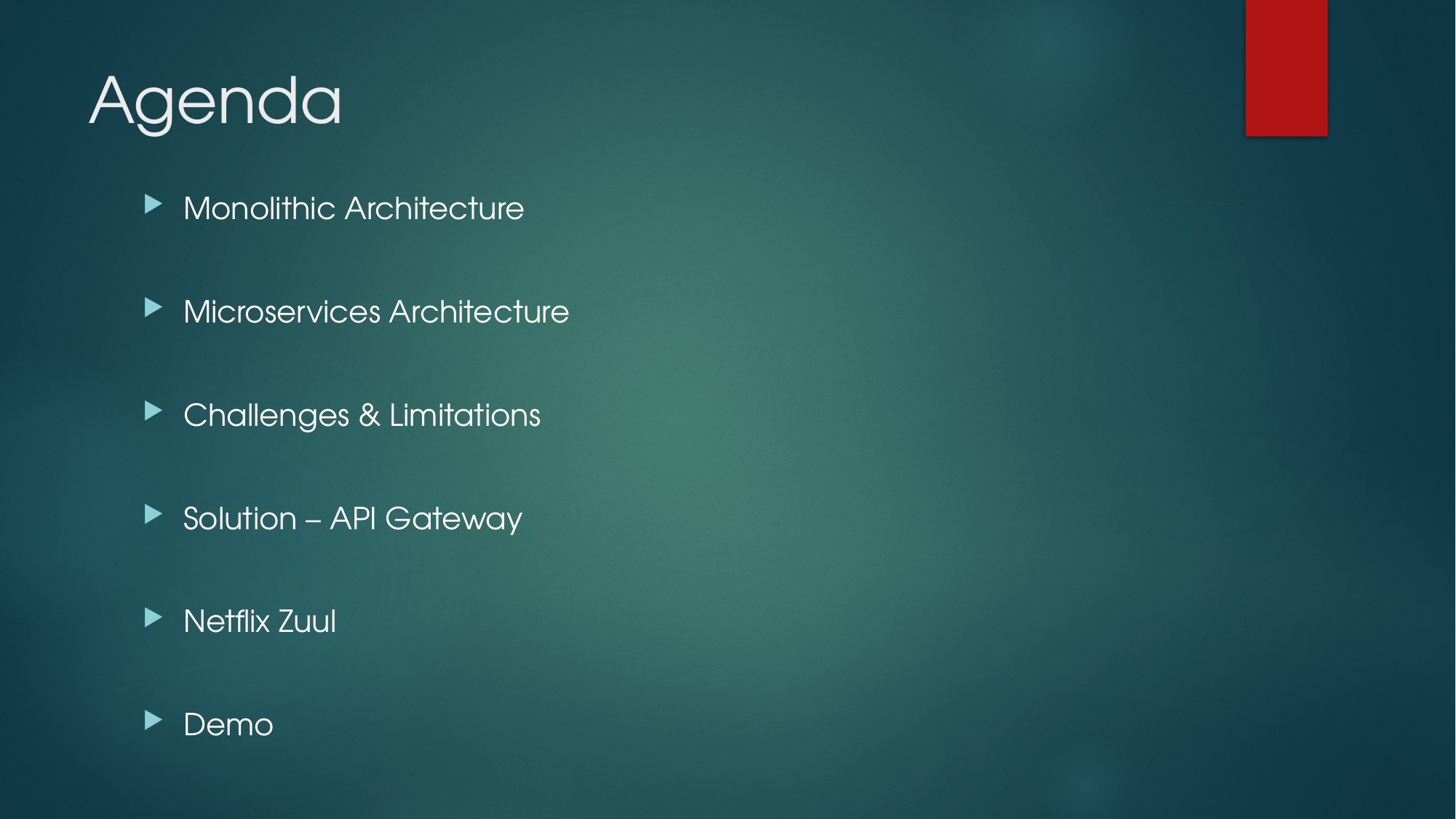

# Agenda
Monolithic Architecture

Microservices Architecture

Challenges & Limitations

Solution – API Gateway

Netflix Zuul

Demo